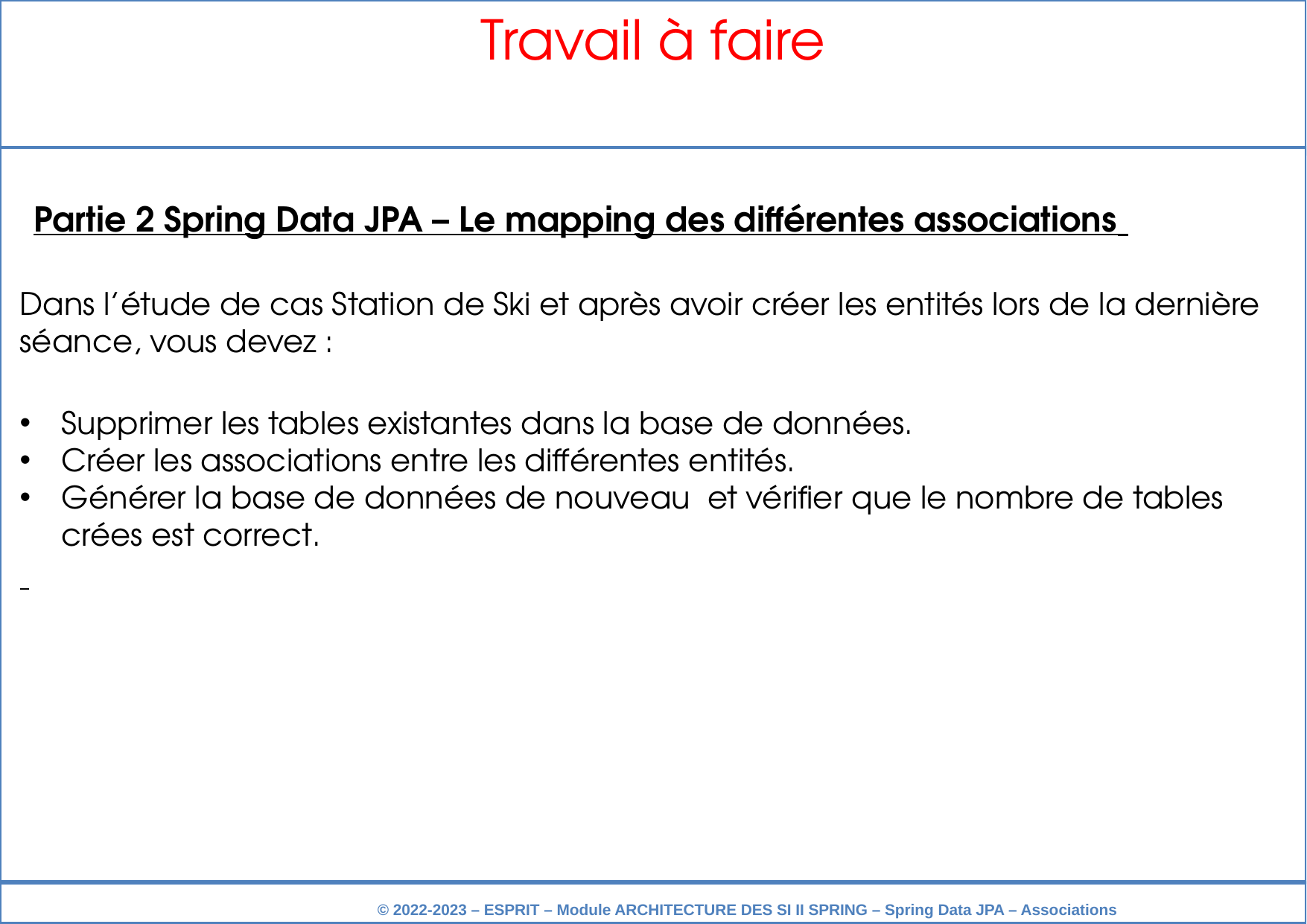

# Travail à faire

Partie 2 Spring Data JPA – Le mapping des différentes associations

Dans l’étude de cas Station de Ski et après avoir créer les entités lors de la dernière séance, vous devez :

Supprimer les tables existantes dans la base de données.
Créer les associations entre les différentes entités.
Générer la base de données de nouveau  et vérifier que le nombre de tables crées est correct.